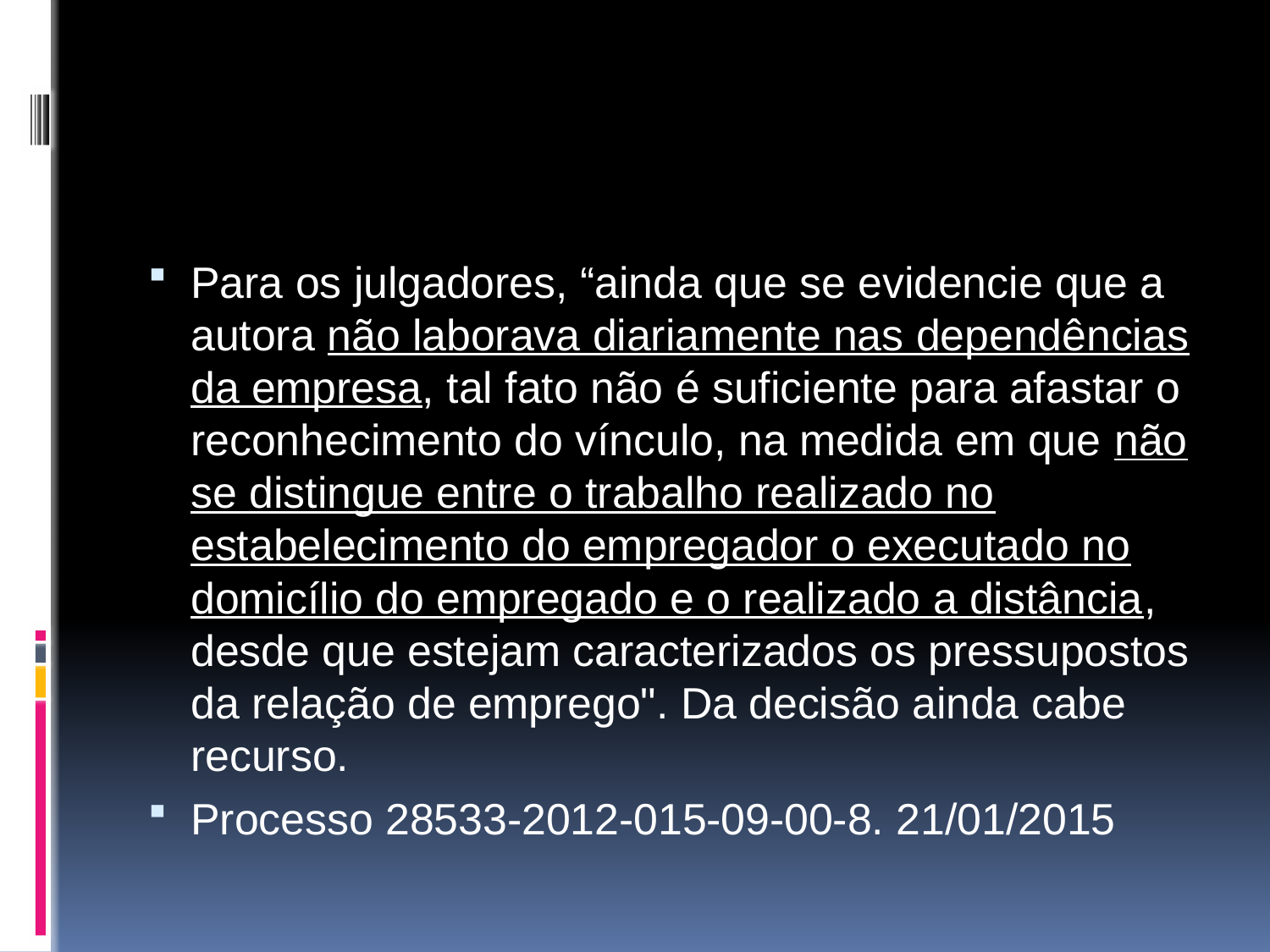

#
Para os julgadores, “ainda que se evidencie que a autora não laborava diariamente nas dependências da empresa, tal fato não é suficiente para afastar o reconhecimento do vínculo, na medida em que não se distingue entre o trabalho realizado no estabelecimento do empregador o executado no domicílio do empregado e o realizado a distância, desde que estejam caracterizados os pressupostos da relação de emprego". Da decisão ainda cabe recurso.
Processo 28533-2012-015-09-00-8. 21/01/2015